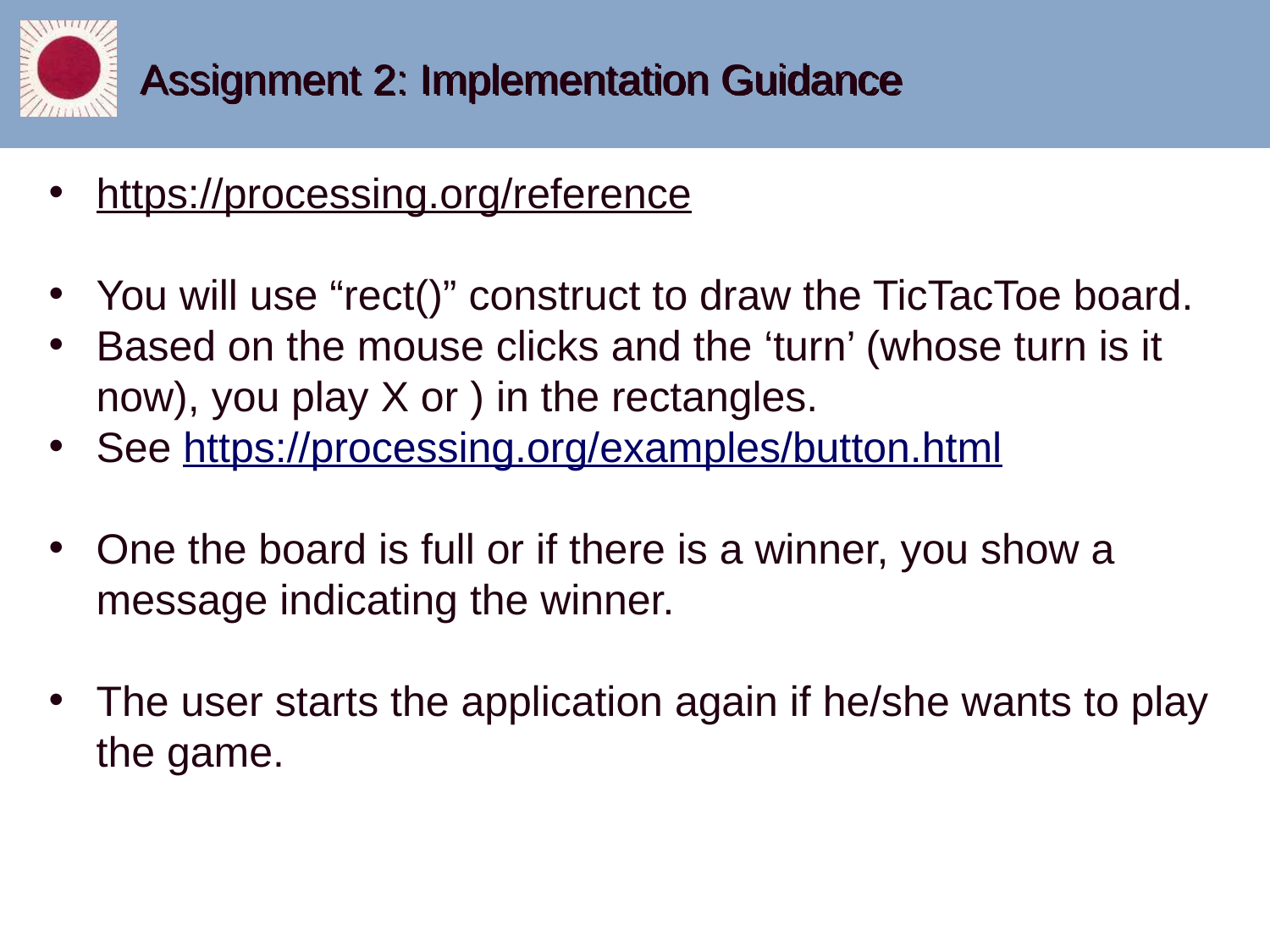

# Assignment 2: Implementation Guidance
https://processing.org/reference

You will use “rect()” construct to draw the TicTacToe board.
Based on the mouse clicks and the ‘turn’ (whose turn is it now), you play X or ) in the rectangles.
See https://processing.org/examples/button.html

One the board is full or if there is a winner, you show a message indicating the winner.

The user starts the application again if he/she wants to play the game.